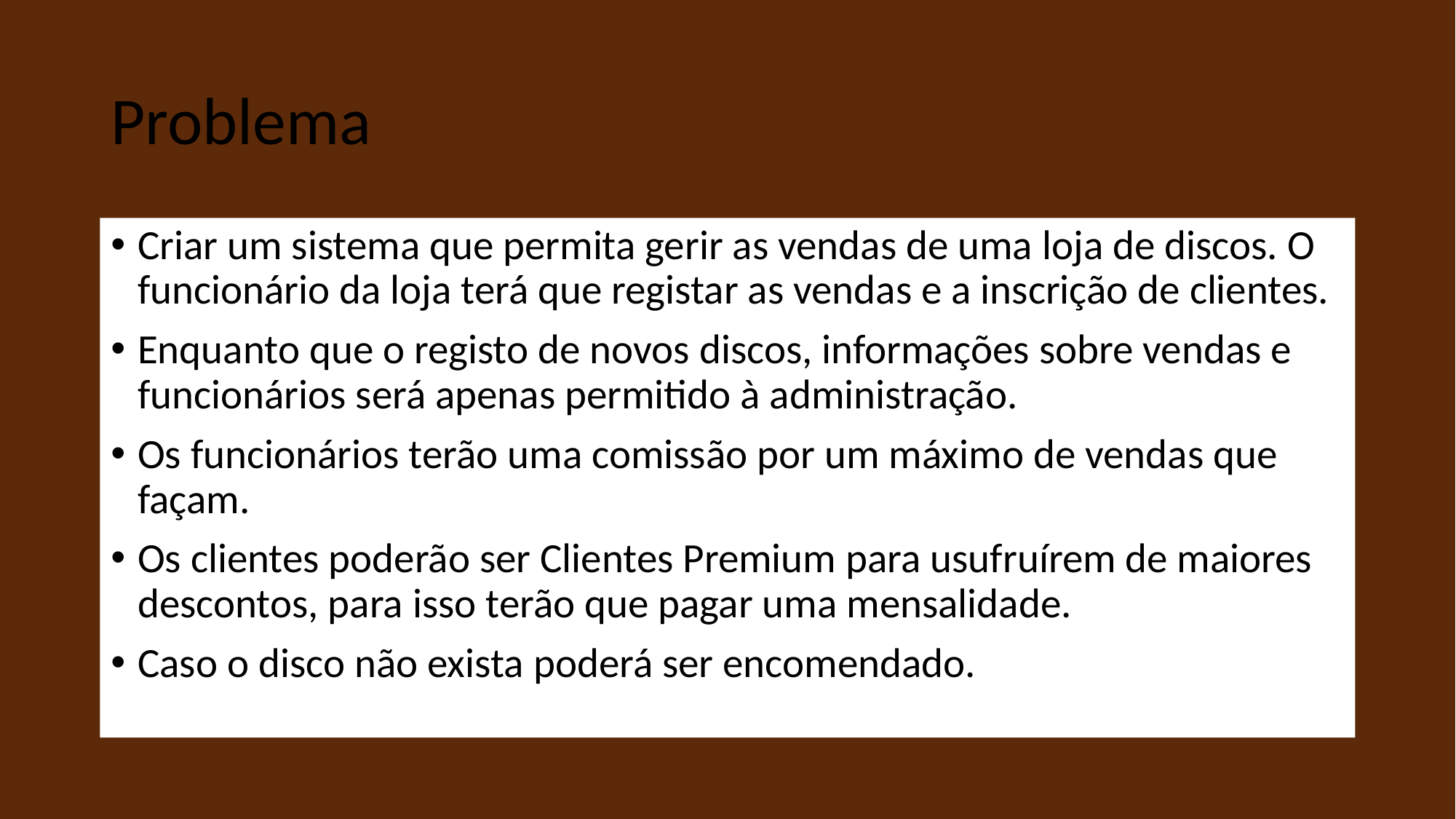

# Problema
Criar um sistema que permita gerir as vendas de uma loja de discos. O funcionário da loja terá que registar as vendas e a inscrição de clientes.
Enquanto que o registo de novos discos, informações sobre vendas e funcionários será apenas permitido à administração.
Os funcionários terão uma comissão por um máximo de vendas que façam.
Os clientes poderão ser Clientes Premium para usufruírem de maiores descontos, para isso terão que pagar uma mensalidade.
Caso o disco não exista poderá ser encomendado.